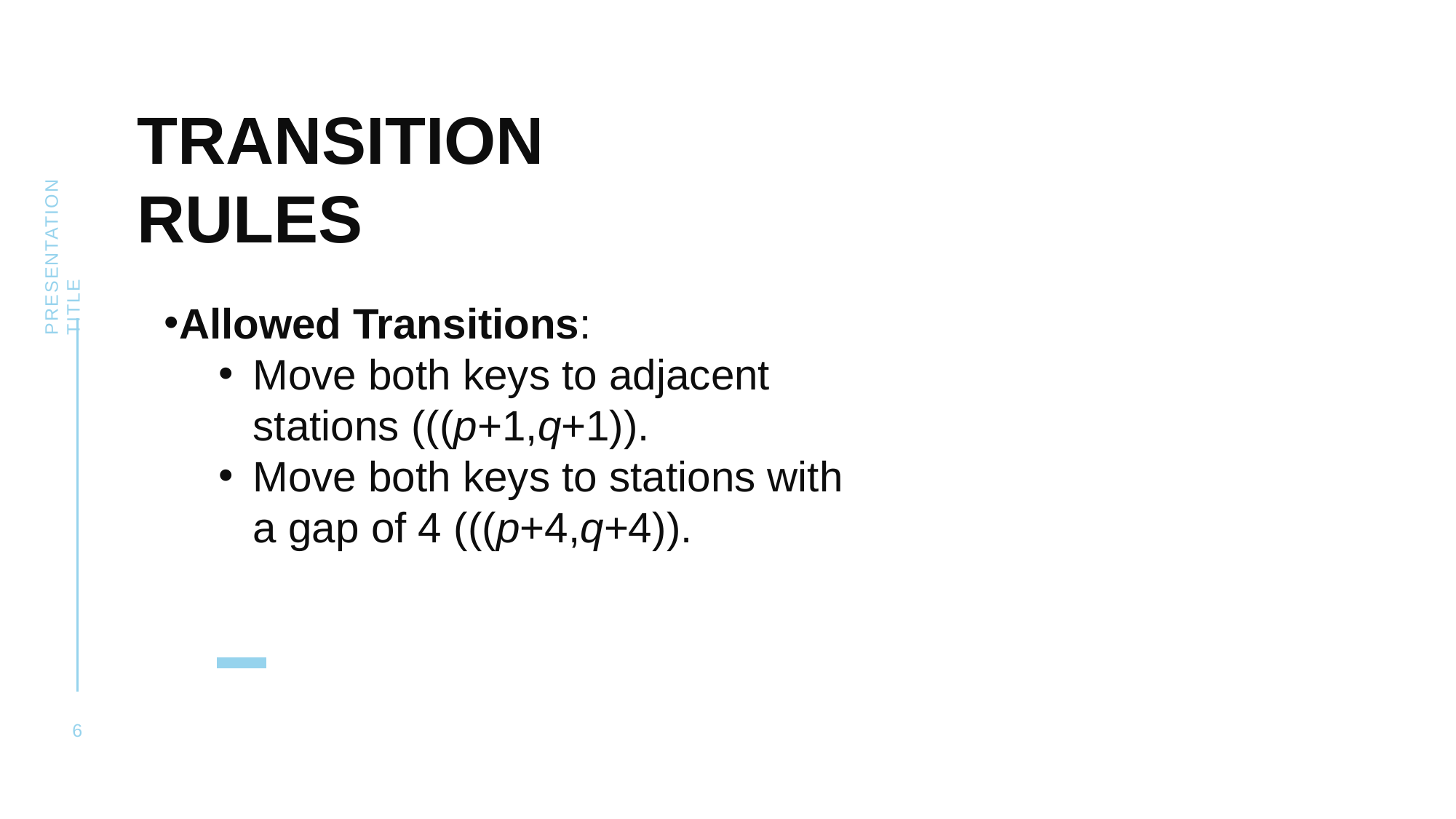

# Transition Rules
presentation title
Allowed Transitions:
Move both keys to adjacent stations (((p+1,q+1)).
Move both keys to stations with a gap of 4 (((p+4,q+4)).

6